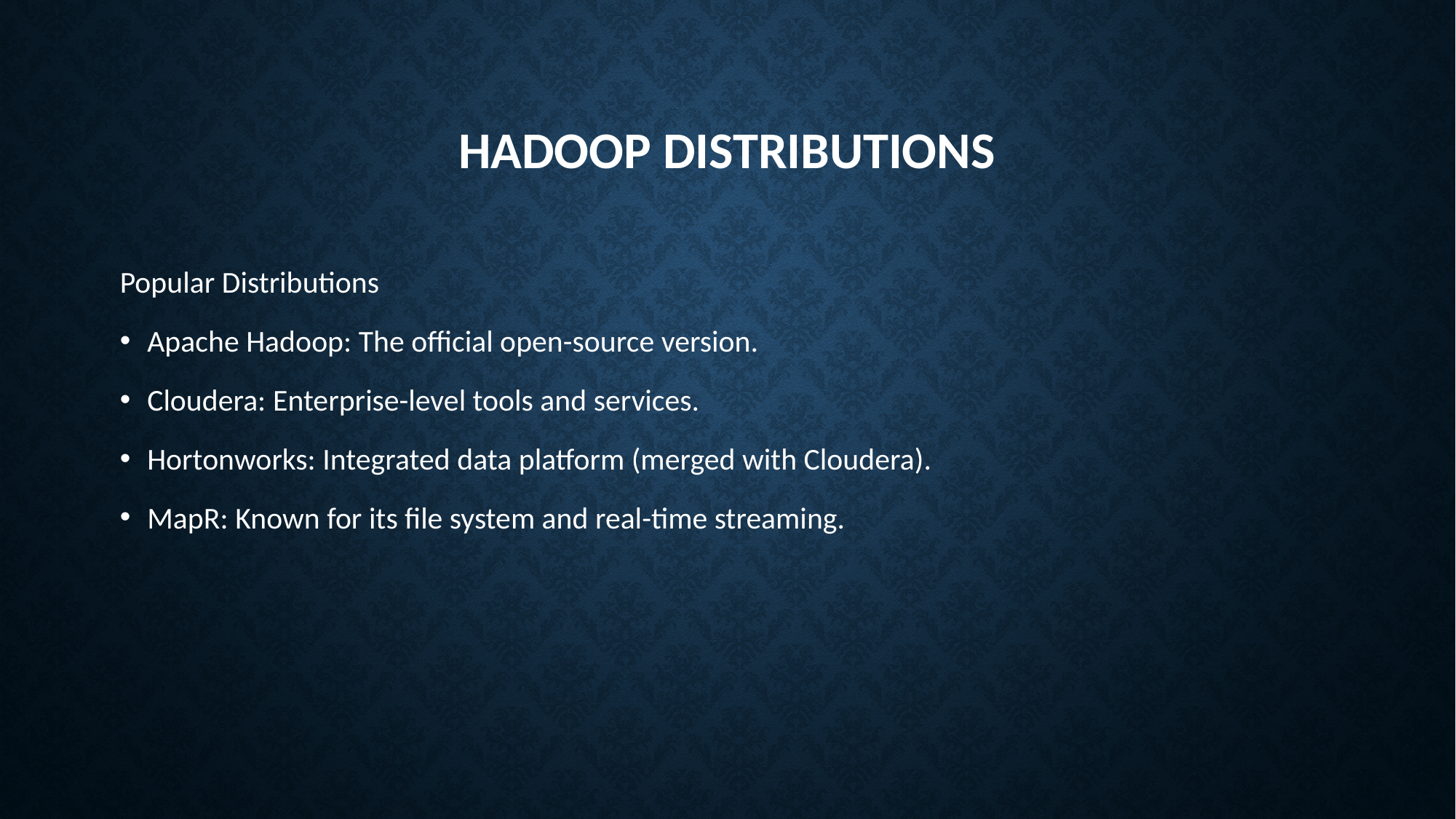

# Hadoop Distributions
Popular Distributions
Apache Hadoop: The official open-source version.
Cloudera: Enterprise-level tools and services.
Hortonworks: Integrated data platform (merged with Cloudera).
MapR: Known for its file system and real-time streaming.